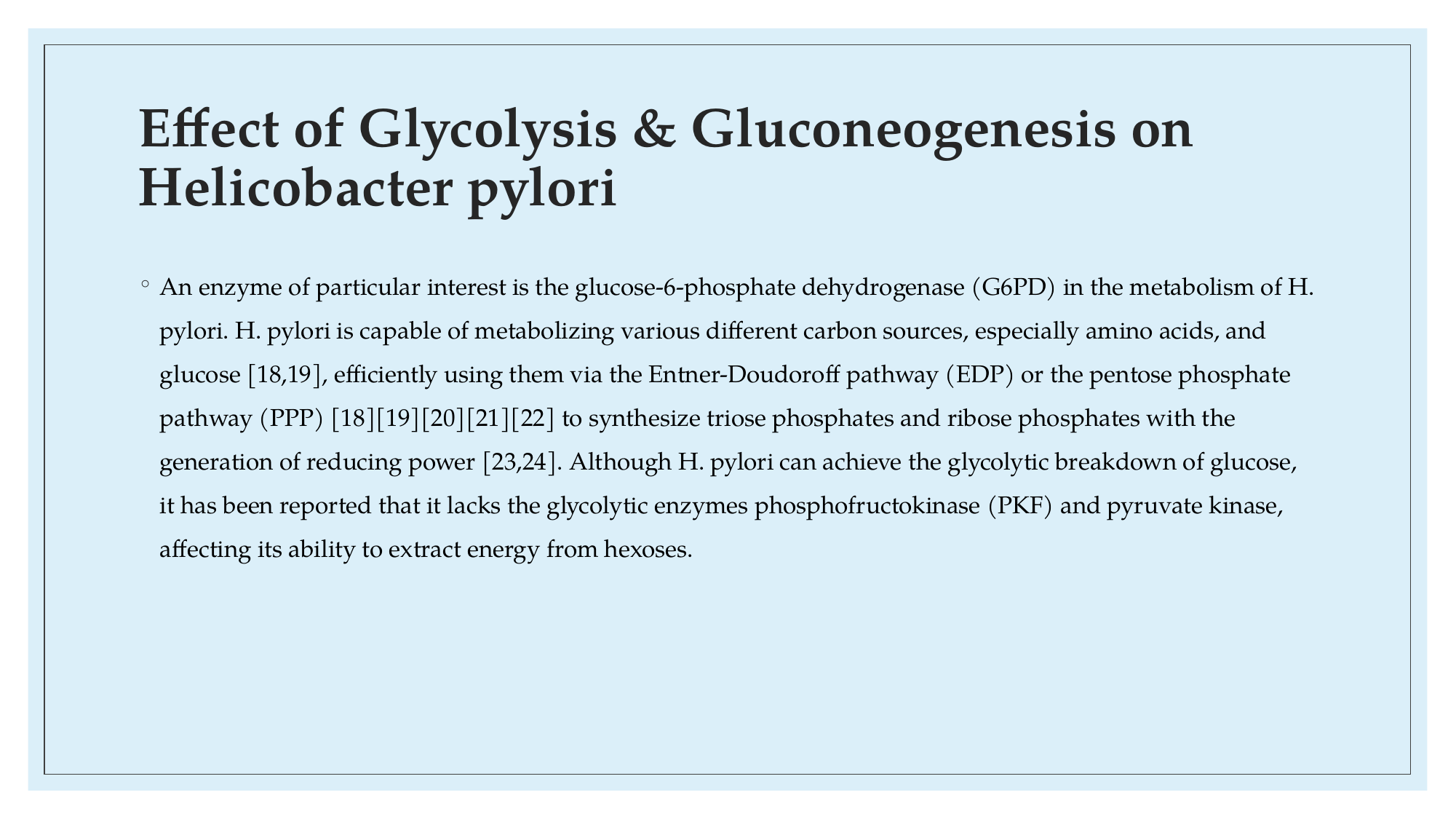

# Effect of Glycolysis & Gluconeogenesis on Helicobacter pylori
An enzyme of particular interest is the glucose-6-phosphate dehydrogenase (G6PD) in the metabolism of H. pylori. H. pylori is capable of metabolizing various different carbon sources, especially amino acids, and glucose [18,19], efficiently using them via the Entner-Doudoroff pathway (EDP) or the pentose phosphate pathway (PPP) [18][19][20][21][22] to synthesize triose phosphates and ribose phosphates with the generation of reducing power [23,24]. Although H. pylori can achieve the glycolytic breakdown of glucose, it has been reported that it lacks the glycolytic enzymes phosphofructokinase (PKF) and pyruvate kinase, affecting its ability to extract energy from hexoses.